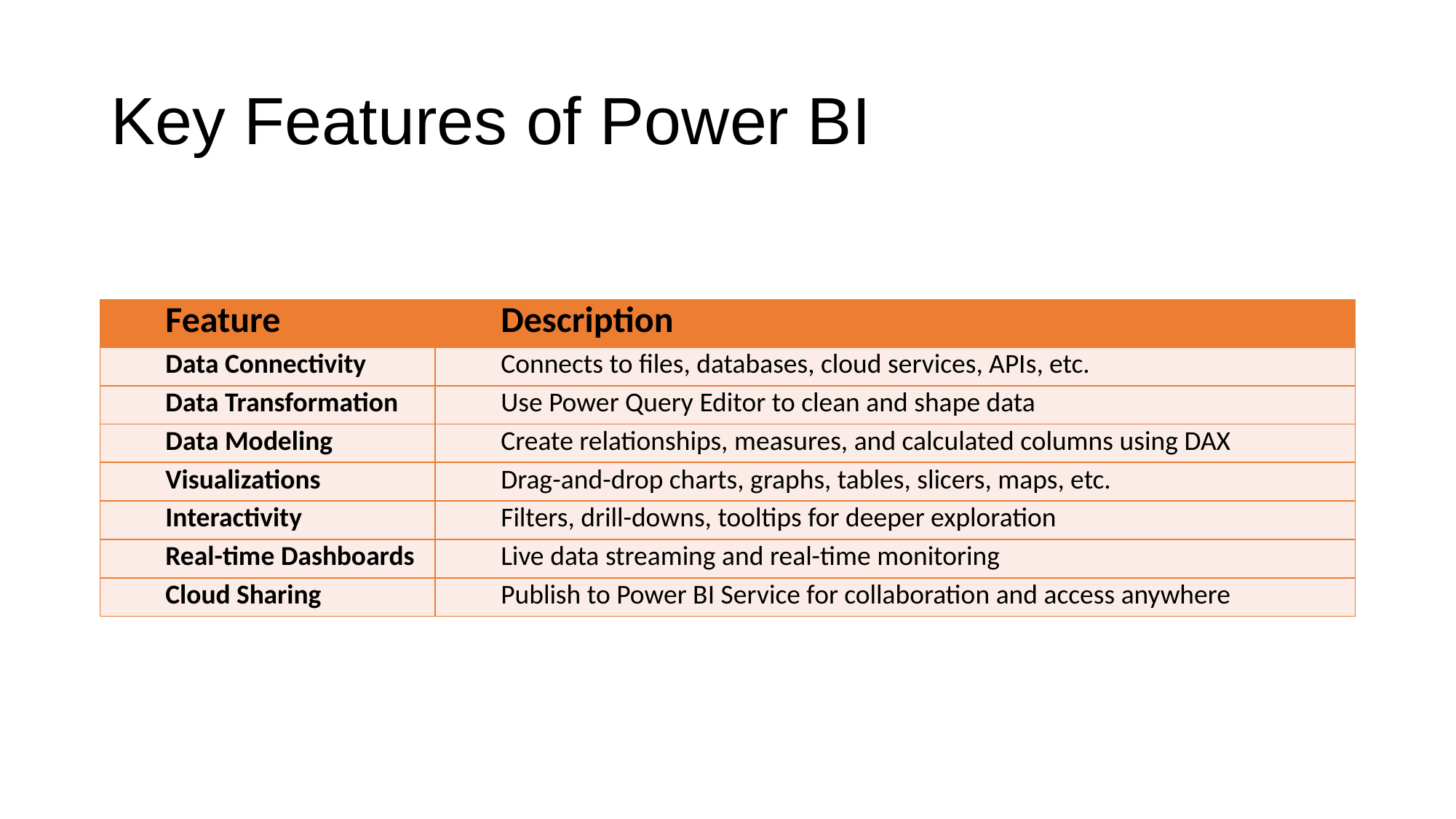

# Key Features of Power BI
| Feature | Description |
| --- | --- |
| Data Connectivity | Connects to files, databases, cloud services, APIs, etc. |
| Data Transformation | Use Power Query Editor to clean and shape data |
| Data Modeling | Create relationships, measures, and calculated columns using DAX |
| Visualizations | Drag-and-drop charts, graphs, tables, slicers, maps, etc. |
| Interactivity | Filters, drill-downs, tooltips for deeper exploration |
| Real-time Dashboards | Live data streaming and real-time monitoring |
| Cloud Sharing | Publish to Power BI Service for collaboration and access anywhere |